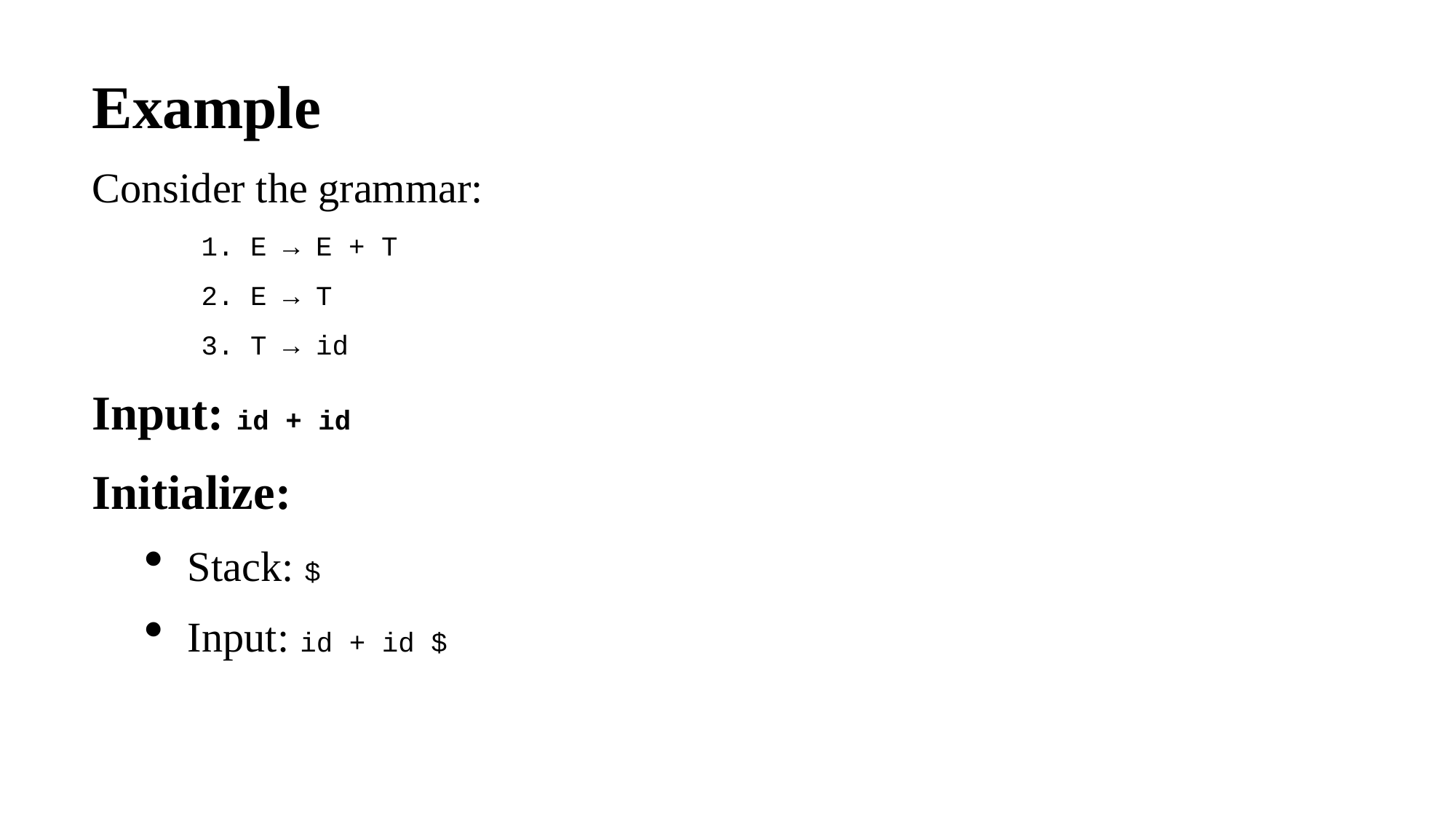

Example
Consider the grammar:
1. E → E + T
2. E → T
3. T → id
Input: id + id
Initialize:
Stack: $
Input: id + id $